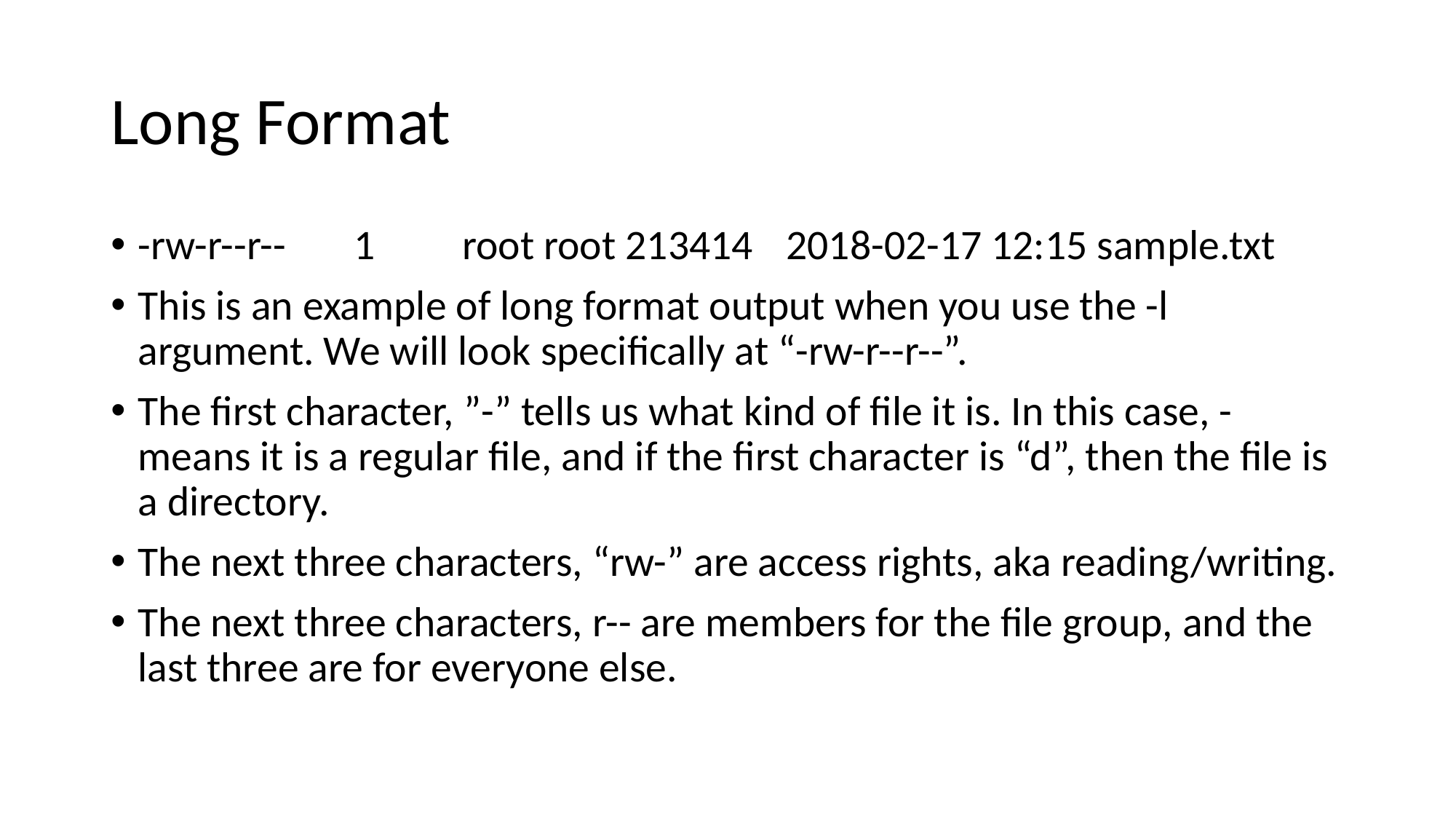

# Long Format
-rw-r--r-- 	1	root root 213414	2018-02-17 12:15 sample.txt
This is an example of long format output when you use the -l argument. We will look specifically at “-rw-r--r--”.
The first character, ”-” tells us what kind of file it is. In this case, - means it is a regular file, and if the first character is “d”, then the file is a directory.
The next three characters, “rw-” are access rights, aka reading/writing.
The next three characters, r-- are members for the file group, and the last three are for everyone else.